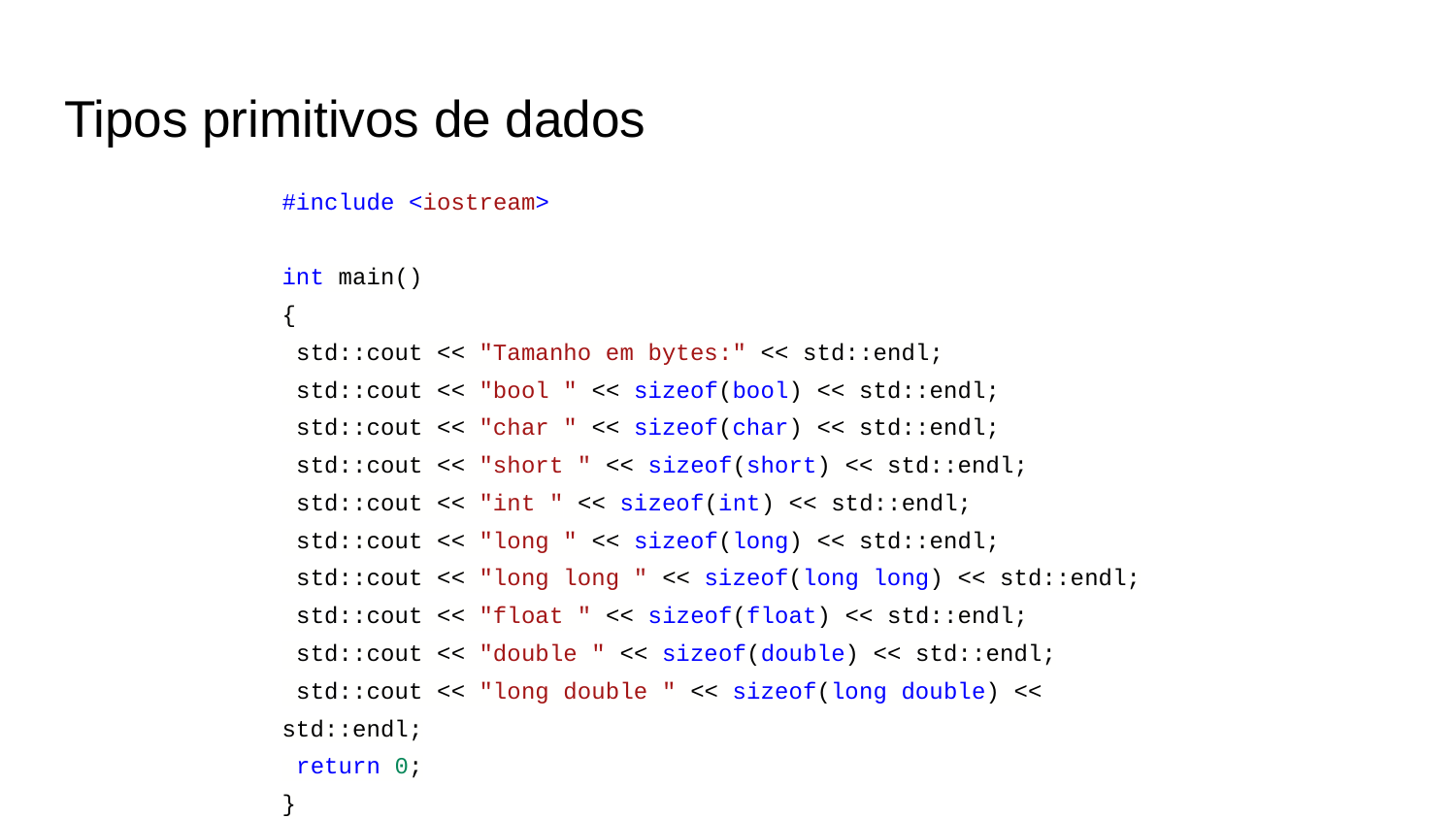

# Tipos primitivos de dados
#include <iostream>

int main()
{
 std::cout << "Tamanho em bytes:" << std::endl;
 std::cout << "bool " << sizeof(bool) << std::endl;
 std::cout << "char " << sizeof(char) << std::endl;
 std::cout << "short " << sizeof(short) << std::endl;
 std::cout << "int " << sizeof(int) << std::endl;
 std::cout << "long " << sizeof(long) << std::endl;
 std::cout << "long long " << sizeof(long long) << std::endl;
 std::cout << "float " << sizeof(float) << std::endl;
 std::cout << "double " << sizeof(double) << std::endl;
 std::cout << "long double " << sizeof(long double) << std::endl;
 return 0;
}